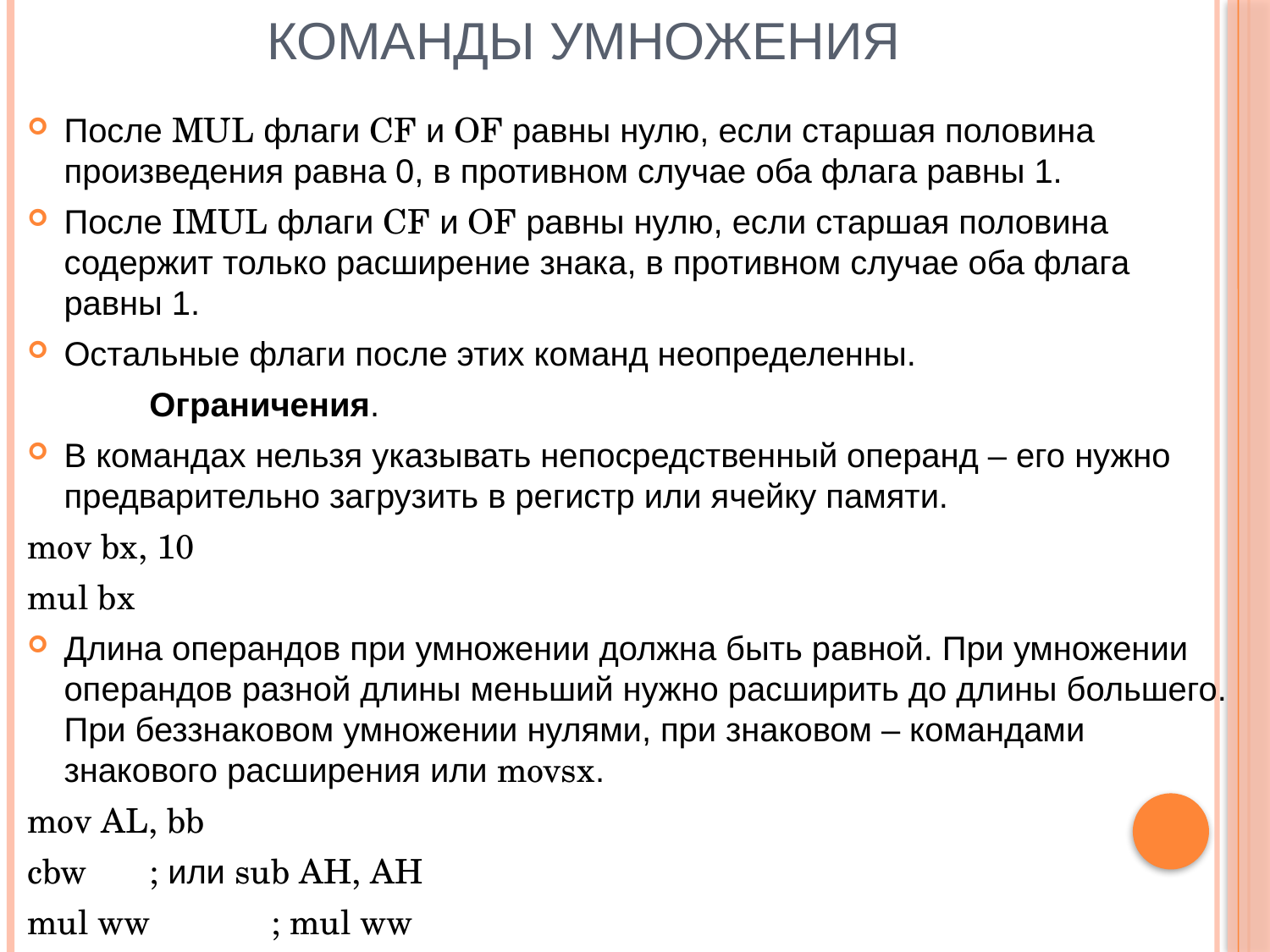

# Команды умножения

После MUL флаги CF и OF равны нулю, если старшая половина произведения равна 0, в противном случае оба флага равны 1.
После IMUL флаги CF и OF равны нулю, если старшая половина содержит только расширение знака, в противном случае оба флага равны 1.
Остальные флаги после этих команд неопределенны.
	Ограничения.
В командах нельзя указывать непосредственный операнд – его нужно предварительно загрузить в регистр или ячейку памяти.
mov bx, 10
mul bx
Длина операндов при умножении должна быть равной. При умножении операндов разной длины меньший нужно расширить до длины большего. При беззнаковом умножении нулями, при знаковом – командами знакового расширения или movsx.
mov AL, bb
cbw			; или sub AH, AH
mul ww		; mul ww